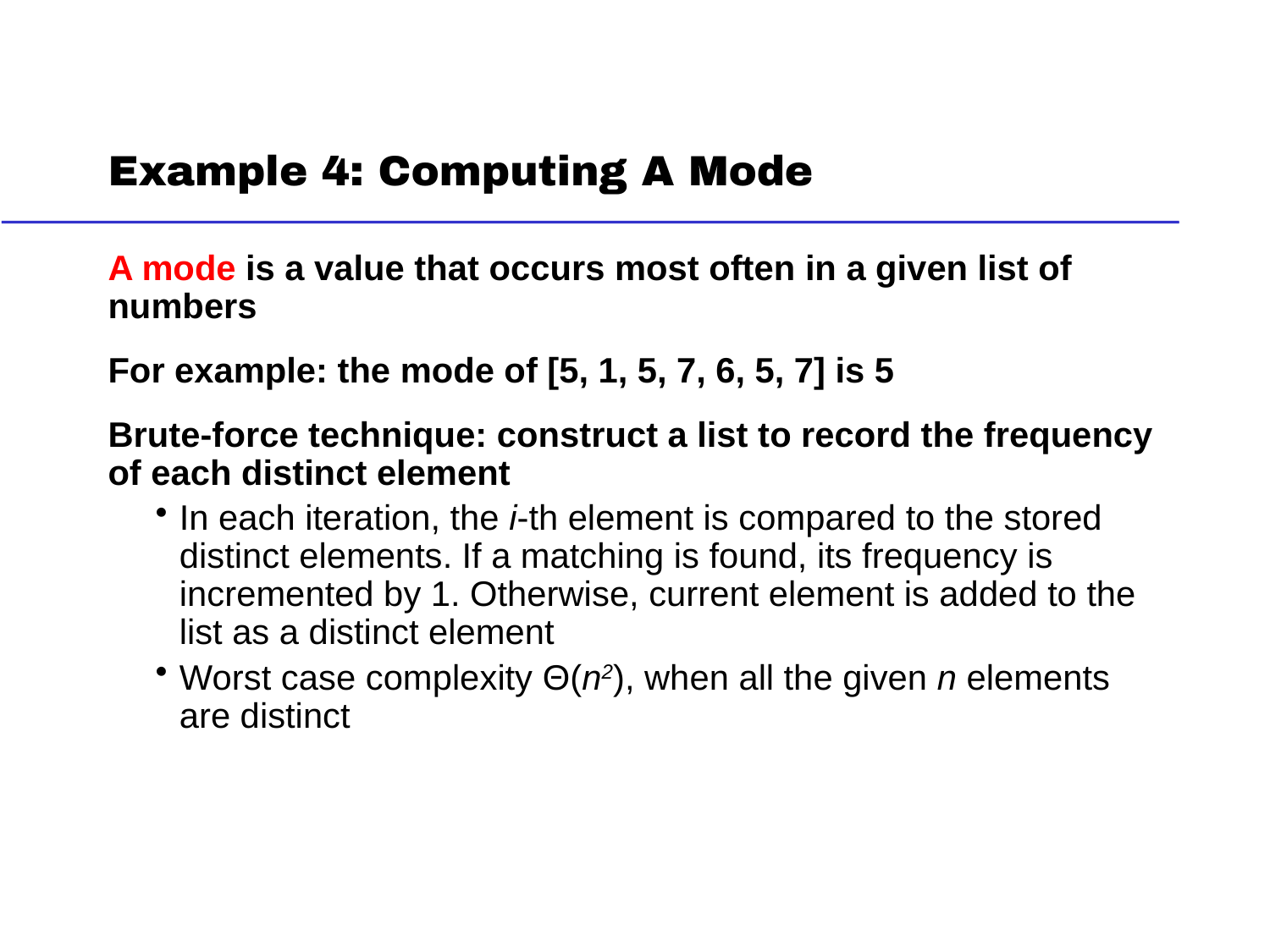

# Example 4: Computing A Mode
A mode is a value that occurs most often in a given list of numbers
For example: the mode of [5, 1, 5, 7, 6, 5, 7] is 5
Brute-force technique: construct a list to record the frequency of each distinct element
In each iteration, the i-th element is compared to the stored distinct elements. If a matching is found, its frequency is incremented by 1. Otherwise, current element is added to the list as a distinct element
Worst case complexity Θ(n2), when all the given n elements are distinct